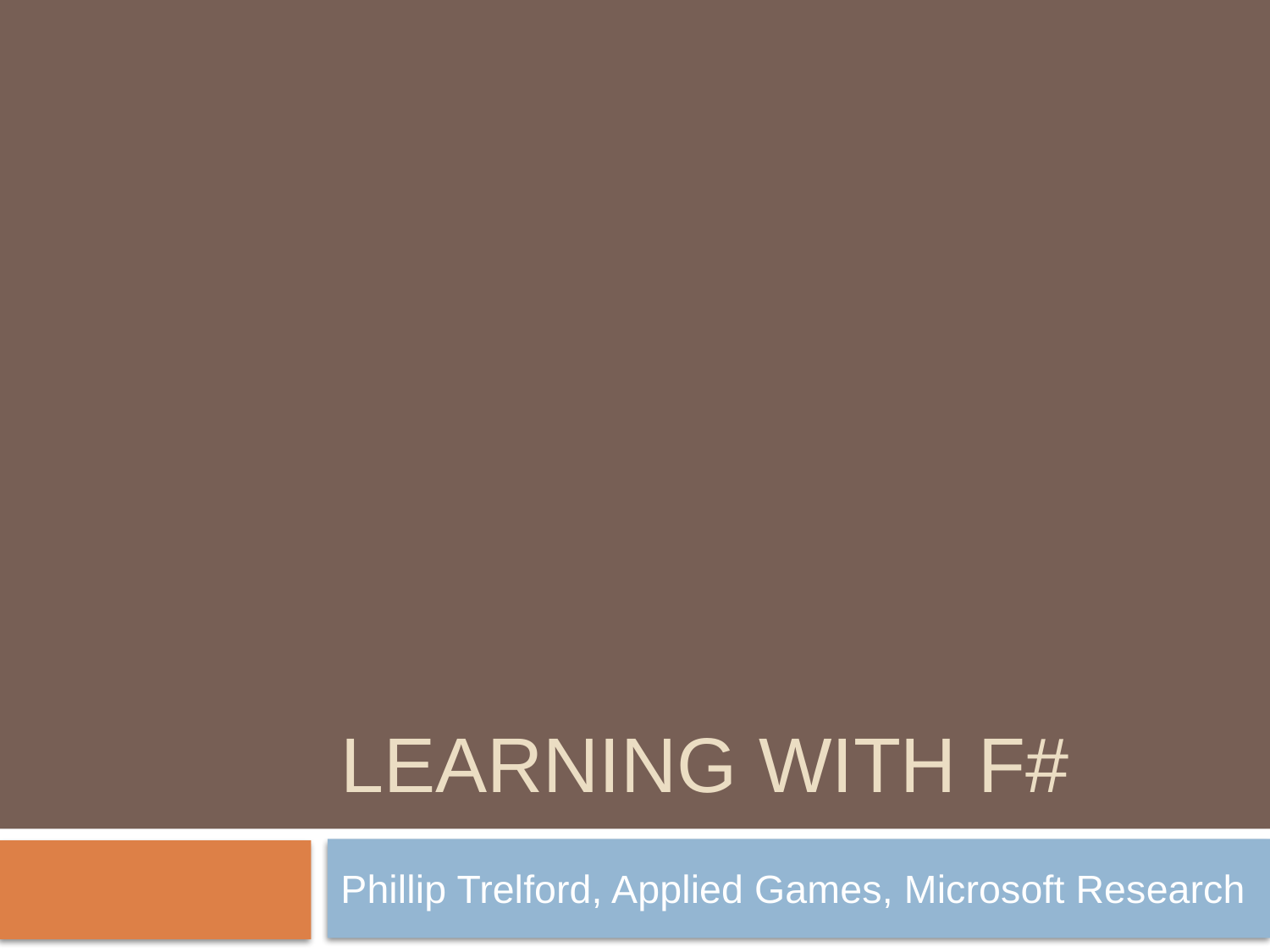

# Learning with F#
Phillip Trelford, Applied Games, Microsoft Research